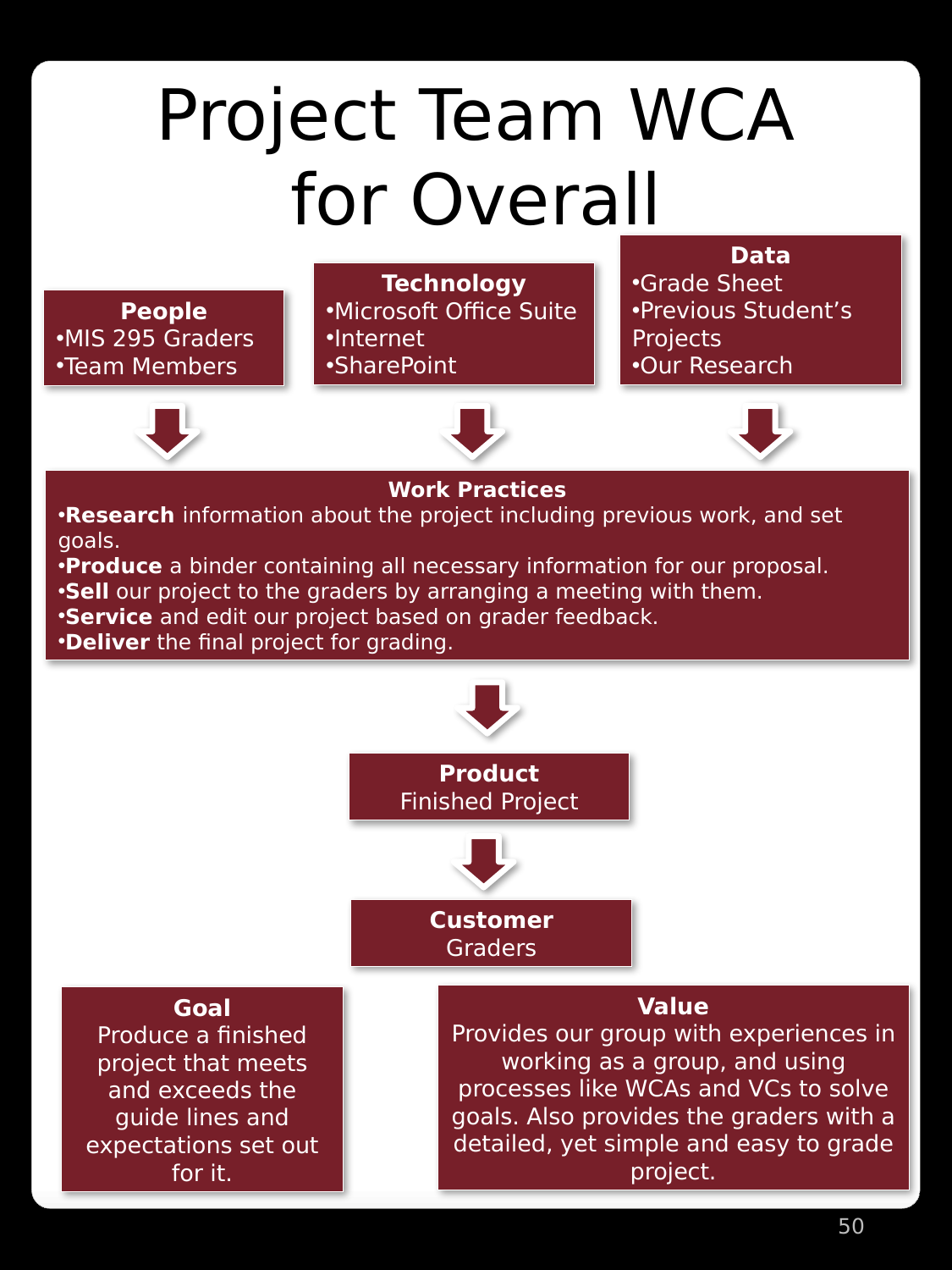

Project Team WCA
for Overall
Data
Grade Sheet
Previous Student’s Projects
Our Research
Technology
Microsoft Office Suite
Internet
SharePoint
People
MIS 295 Graders
Team Members

Work Practices
Research information about the project including previous work, and set goals.
Produce a binder containing all necessary information for our proposal.
Sell our project to the graders by arranging a meeting with them.
Service and edit our project based on grader feedback.
Deliver the final project for grading.

Product
Finished Project

Customer
Graders
Value
Provides our group with experiences in working as a group, and using processes like WCAs and VCs to solve goals. Also provides the graders with a detailed, yet simple and easy to grade project.
Goal
Produce a finished project that meets and exceeds the guide lines and expectations set out for it.
50